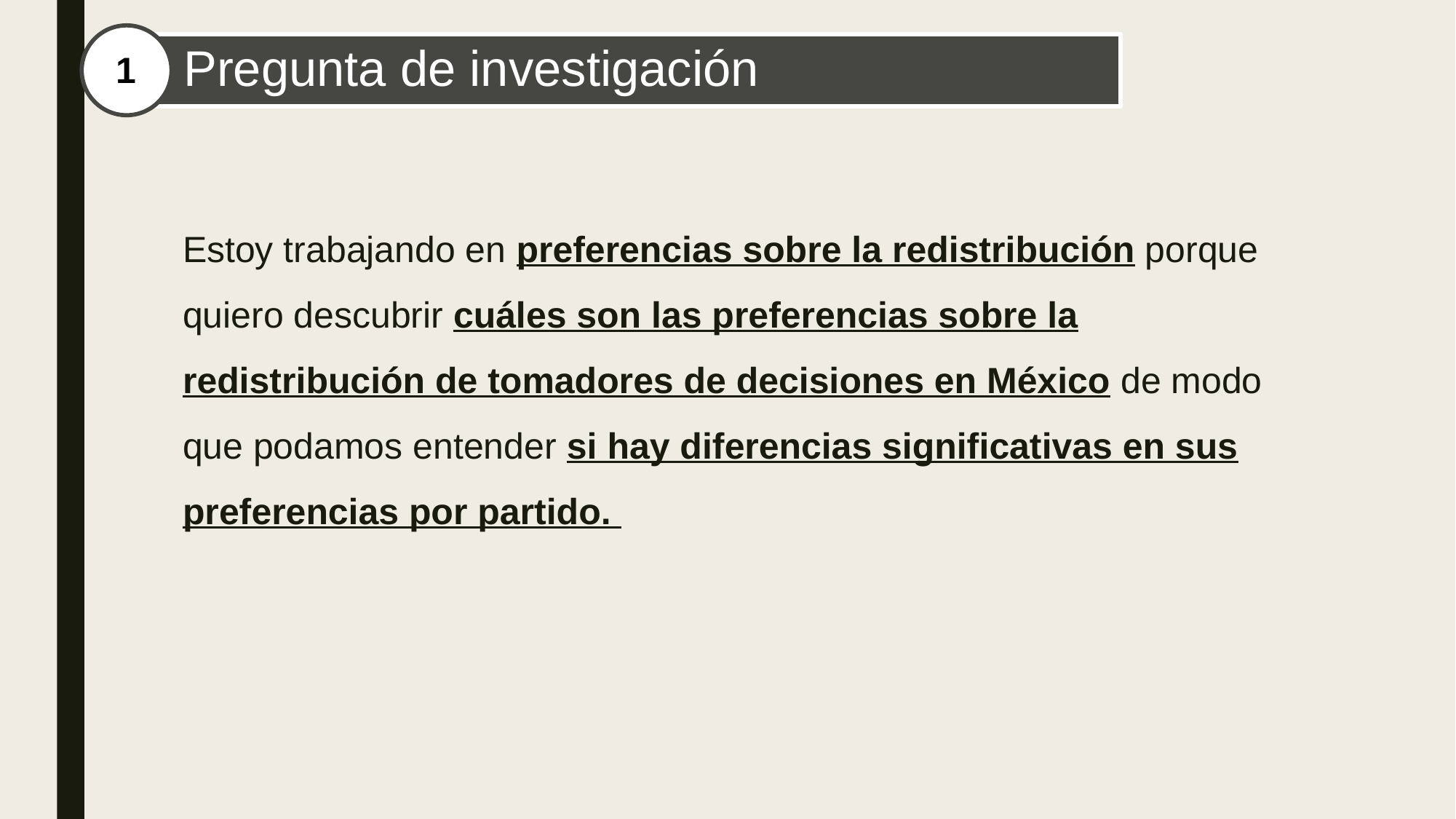

# Desigualdad mundial

Pregunta de investigación
1
Estoy trabajando en preferencias sobre la redistribución porque quiero descubrir cuáles son las preferencias sobre la redistribución de tomadores de decisiones en México de modo que podamos entender si hay diferencias significativas en sus preferencias por partido.

Ciclos de Kuznets
2

Desigualdad entre naciones
3

El futuro de la desigualdad
4

Impacto del COVID-19
5